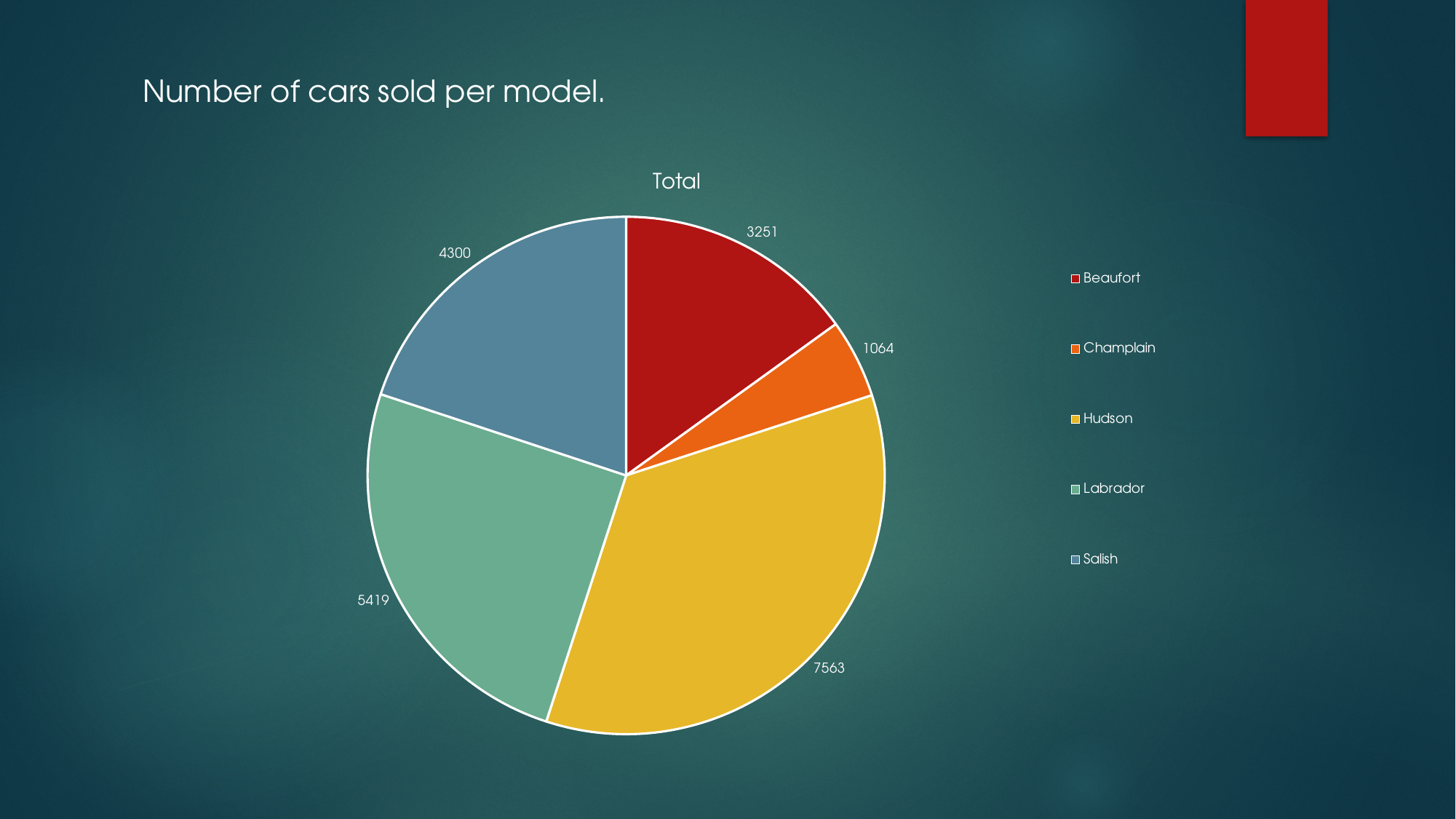

Number of cars sold per model.

### Chart:

| Category | Total |
|---|---|
| Beaufort | 3251.0 |
| Champlain | 1064.0 |
| Hudson | 7563.0 |
| Labrador | 5419.0 |
| Salish | 4300.0 |